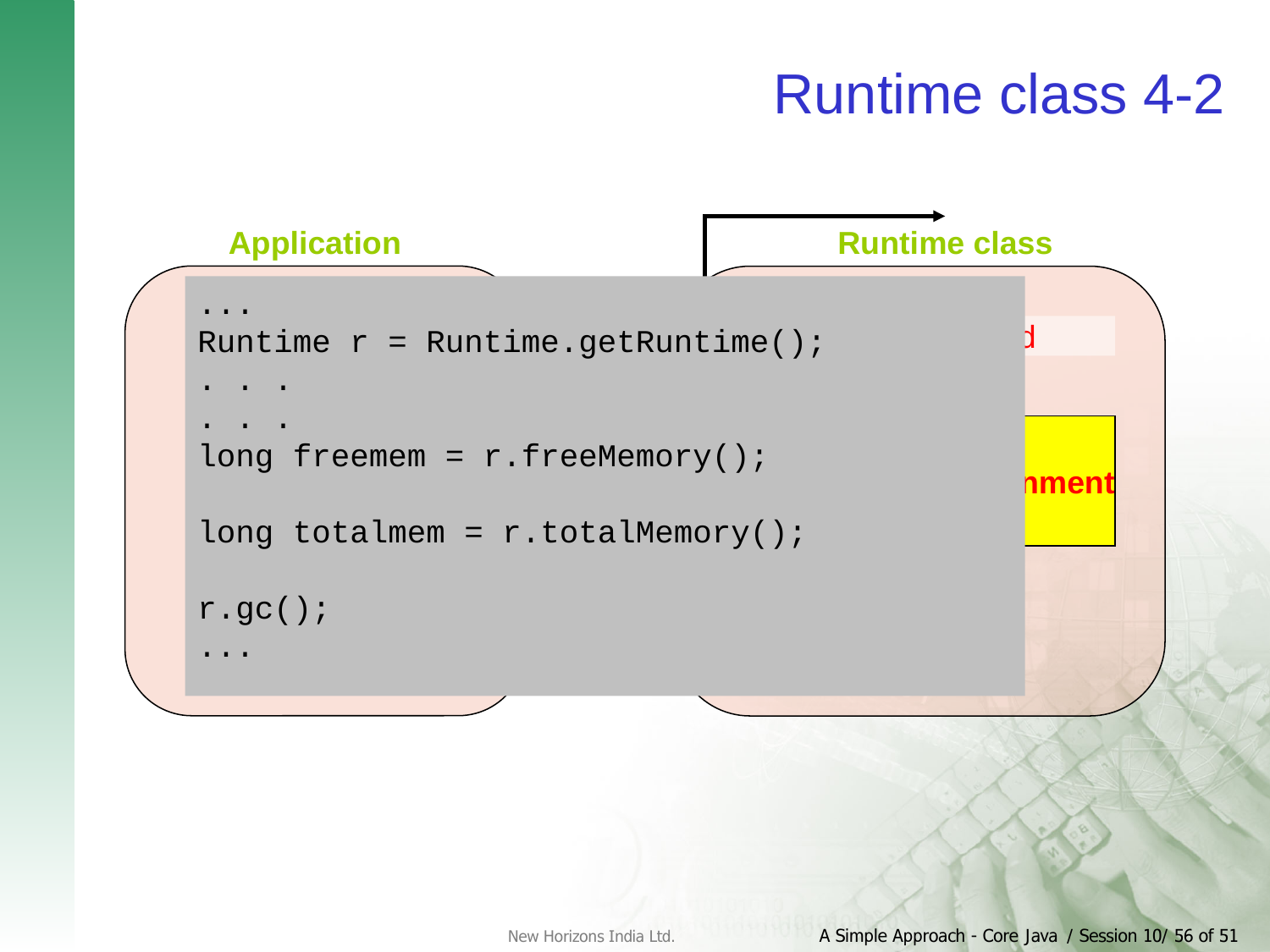

# Runtime class 4-2
Application
Runtime class

...
Runtime r = Runtime.getRuntime();
. . .
. . .
long freemem = r.freeMemory();

long totalmem = r.totalMemory();

r.gc();
...
Encapsulated
Interface
Runtime Environment